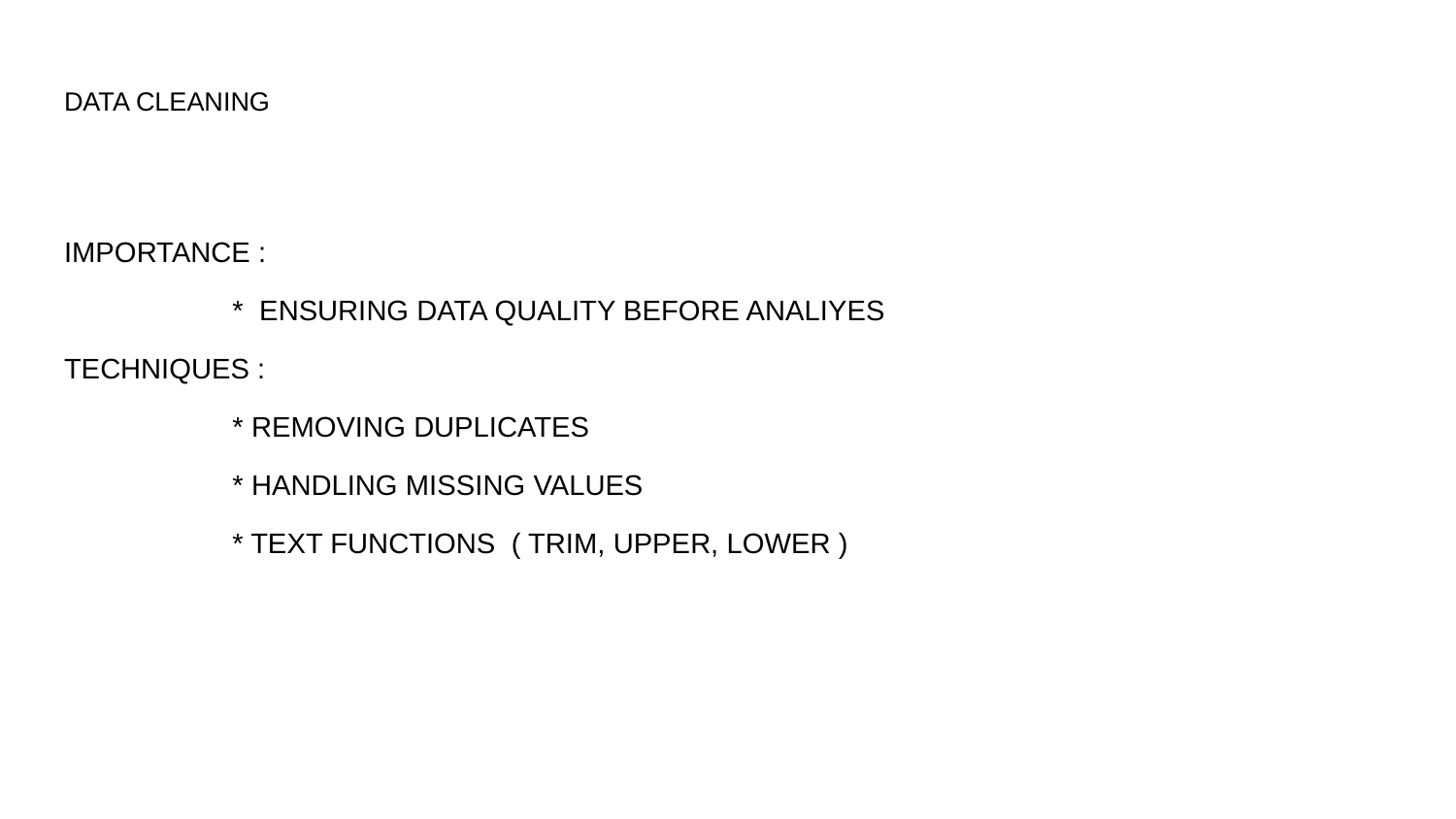

# DATA CLEANING
IMPORTANCE :
                     *  ENSURING DATA QUALITY BEFORE ANALIYES
TECHNIQUES :
                     * REMOVING DUPLICATES
                     * HANDLING MISSING VALUES
                     * TEXT FUNCTIONS  ( TRIM, UPPER, LOWER )